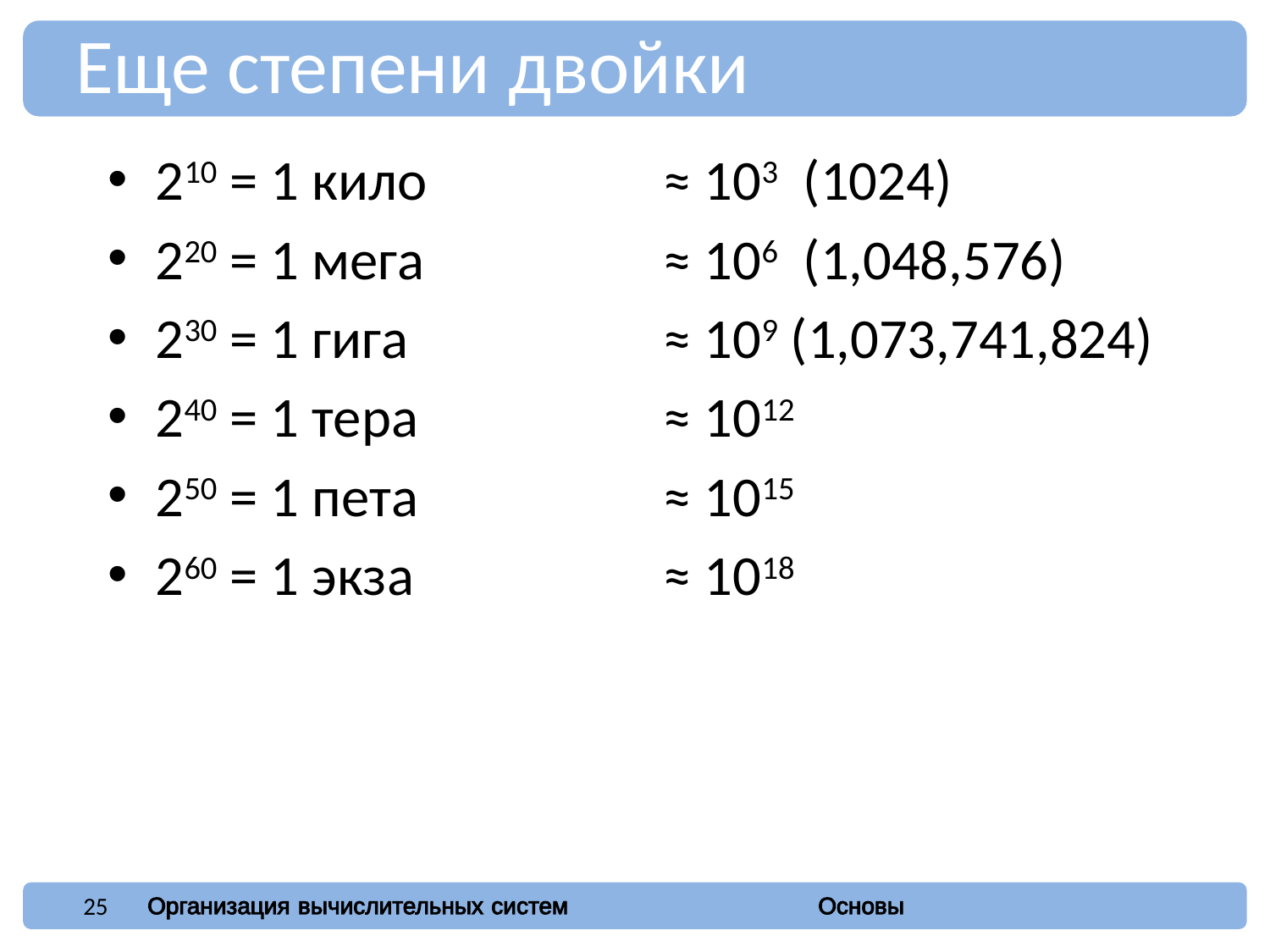

Еще степени двойки
210 = 1 кило 		≈ 103  (1024)
220 = 1 мега 		≈ 106  (1,048,576)
230 = 1 гига 		≈ 109 (1,073,741,824)
240 = 1 тера 		≈ 1012
250 = 1 пета 		≈ 1015
260 = 1 экза 		≈ 1018

25